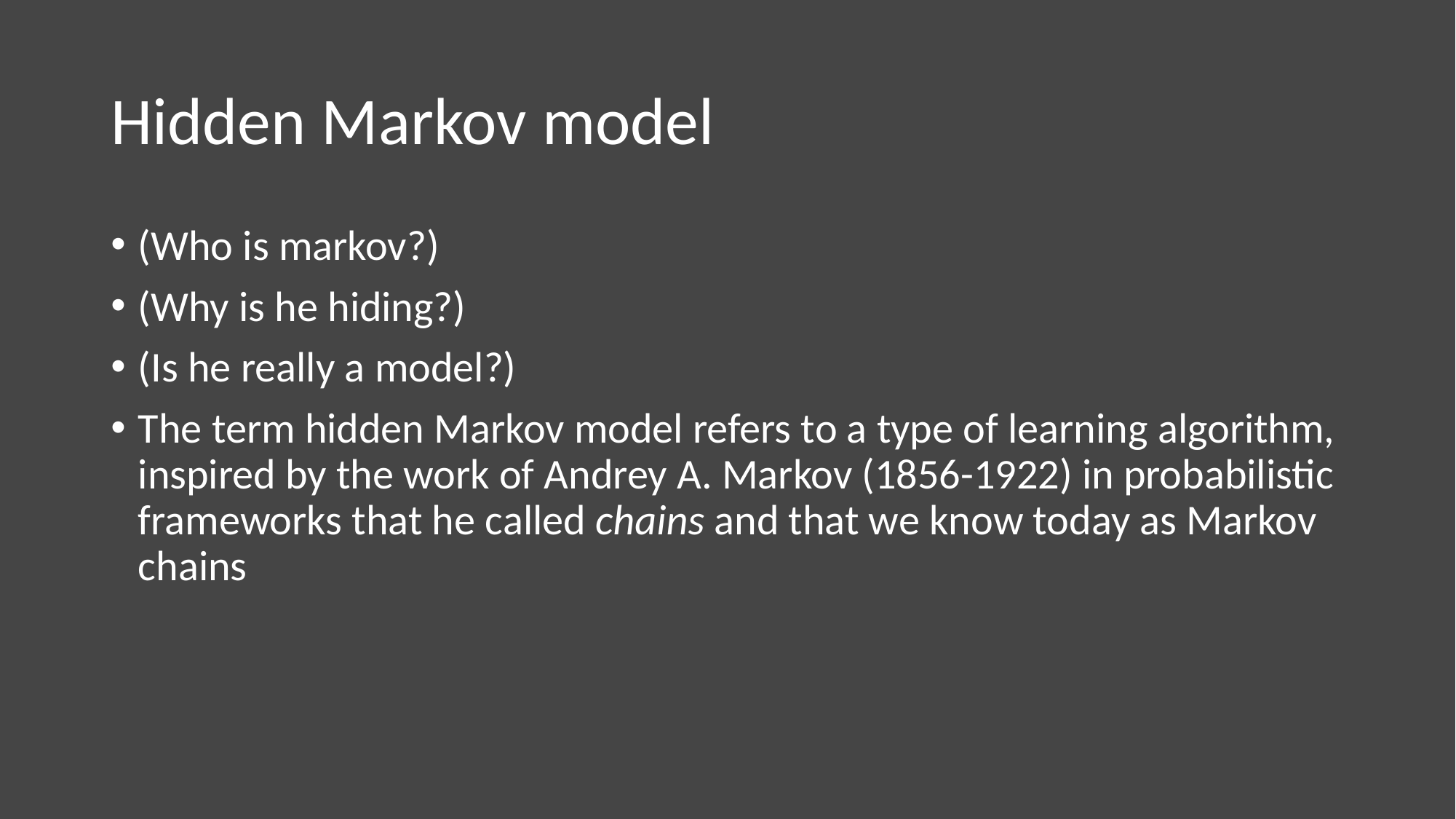

# Hidden Markov model
(Who is markov?)
(Why is he hiding?)
(Is he really a model?)
The term hidden Markov model refers to a type of learning algorithm, inspired by the work of Andrey A. Markov (1856-1922) in probabilistic frameworks that he called chains and that we know today as Markov chains